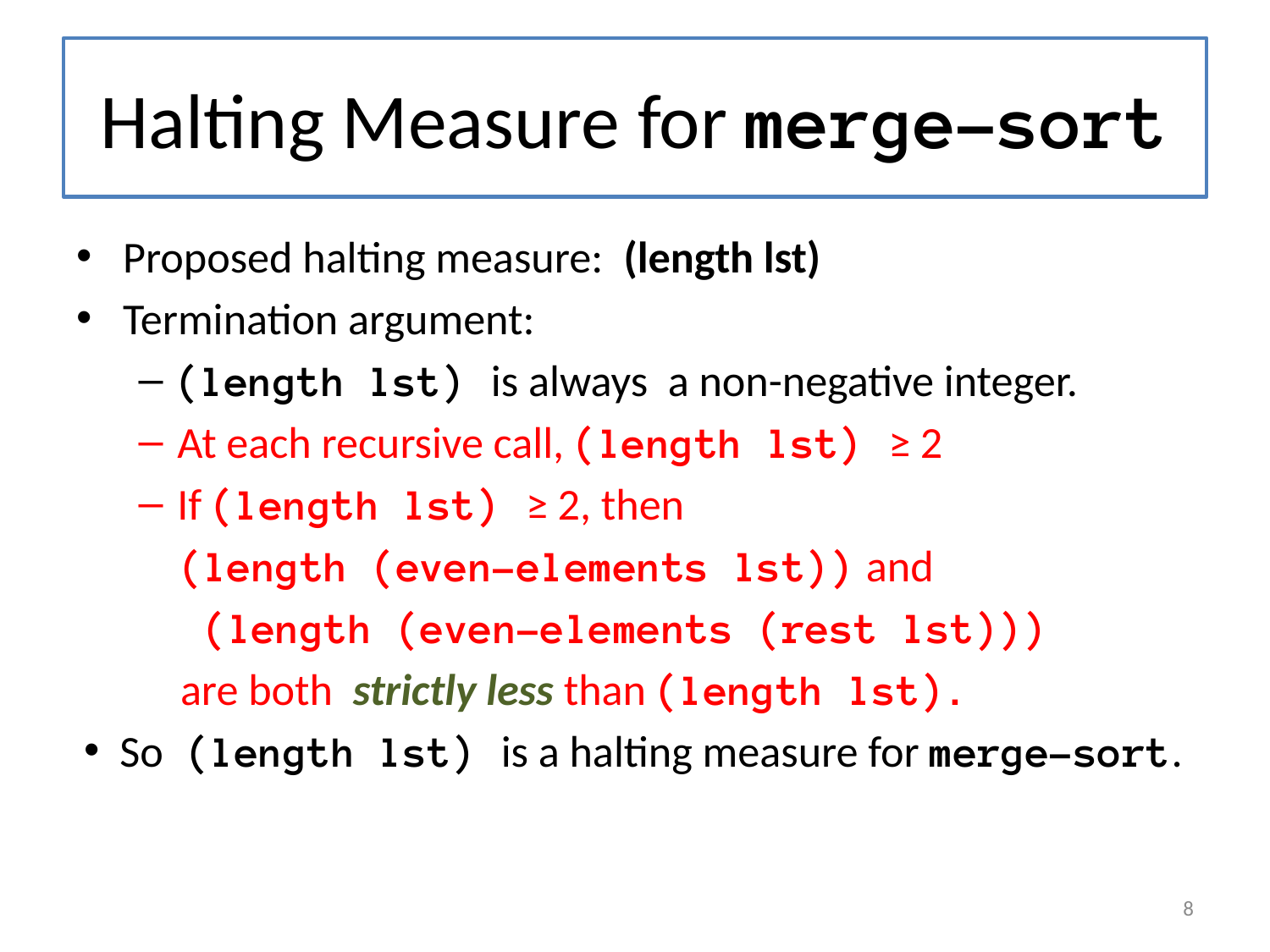

# Halting Measure for merge-sort
Proposed halting measure:  (length lst)
Termination argument:
(length lst) is always  a non-negative integer.
At each recursive call, (length lst) ≥ 2
If (length lst) ≥ 2, then
  	(length (even-elements lst)) and
 	 (length (even-elements (rest lst)))
   	are both  strictly less than (length lst).
 So (length lst) is a halting measure for merge-sort.

8